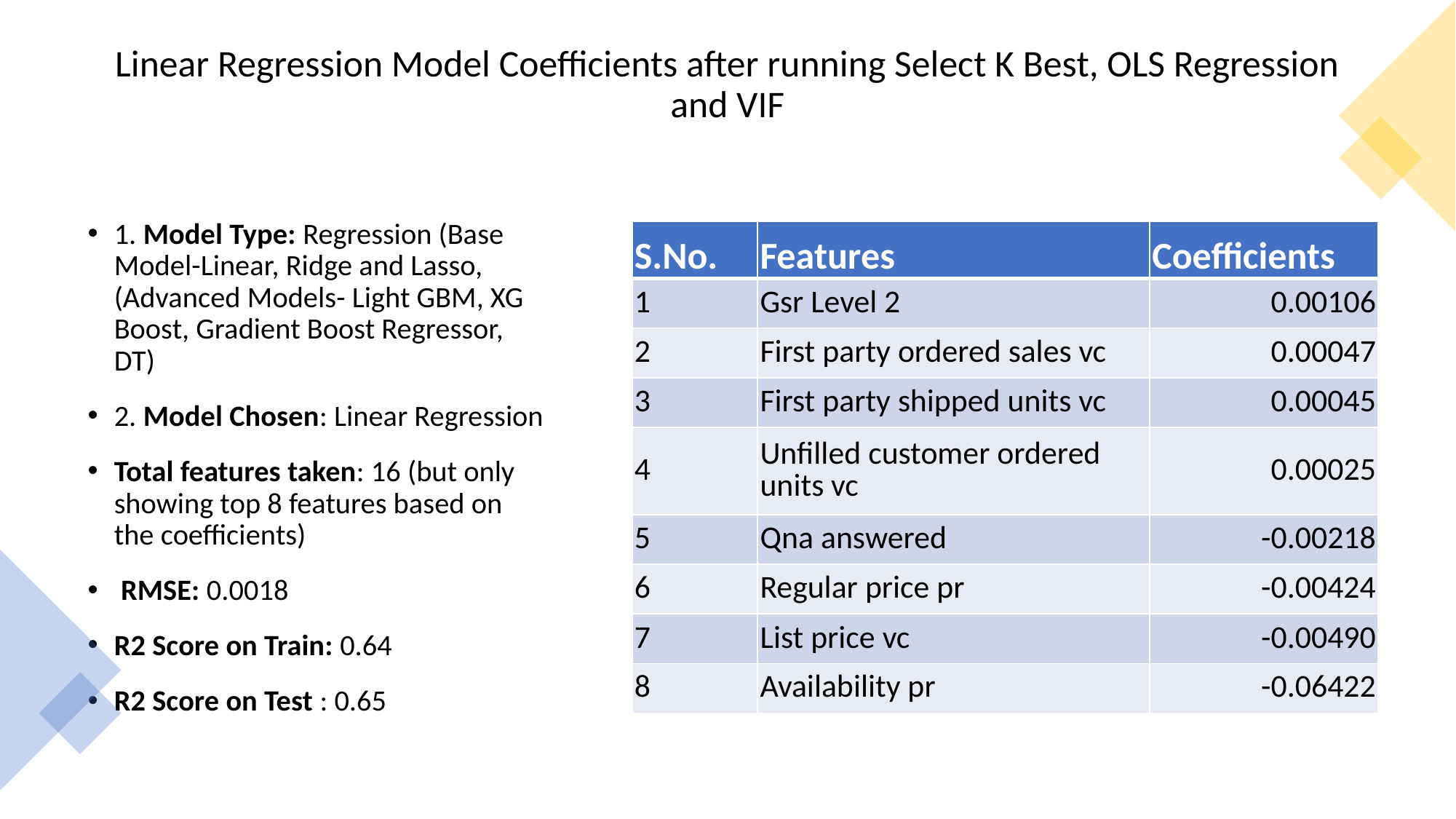

# Linear Regression Model Coefficients after running Select K Best, OLS Regression and VIF
1. Model Type: Regression (Base Model-Linear, Ridge and Lasso, (Advanced Models- Light GBM, XG Boost, Gradient Boost Regressor, DT)
2. Model Chosen: Linear Regression
Total features taken: 16 (but only showing top 8 features based on the coefficients)
 RMSE: 0.0018
R2 Score on Train: 0.64
R2 Score on Test : 0.65

| S.No. | Features | Coefficients |
| --- | --- | --- |
| 1 | Gsr Level 2 | 0.00106 |
| 2 | First party ordered sales vc | 0.00047 |
| 3 | First party shipped units vc | 0.00045 |
| 4 | Unfilled customer ordered units vc | 0.00025 |
| 5 | Qna answered | -0.00218 |
| 6 | Regular price pr | -0.00424 |
| 7 | List price vc | -0.00490 |
| 8 | Availability pr | -0.06422 |